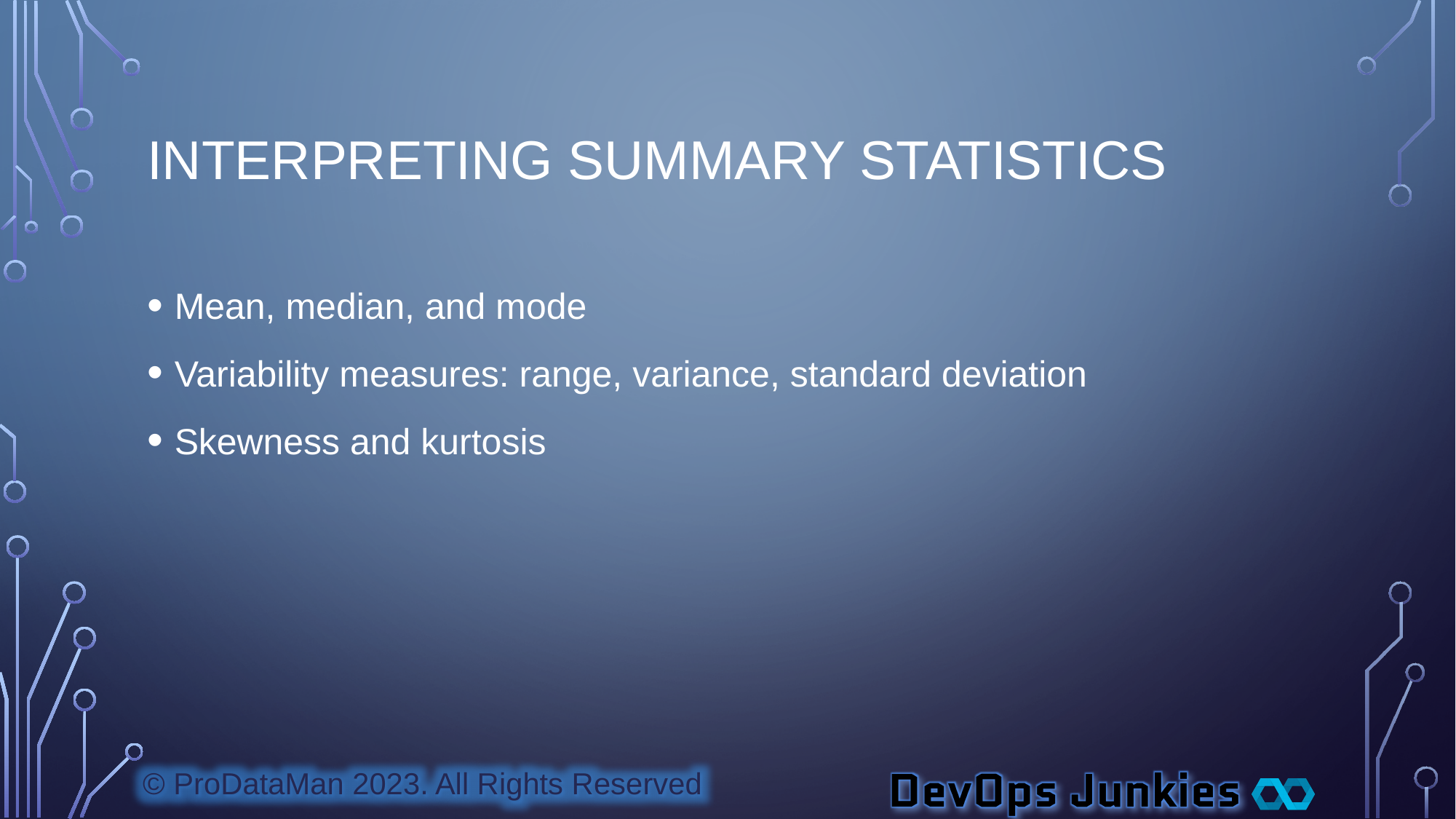

# Interpreting Summary Statistics
Mean, median, and mode
Variability measures: range, variance, standard deviation
Skewness and kurtosis